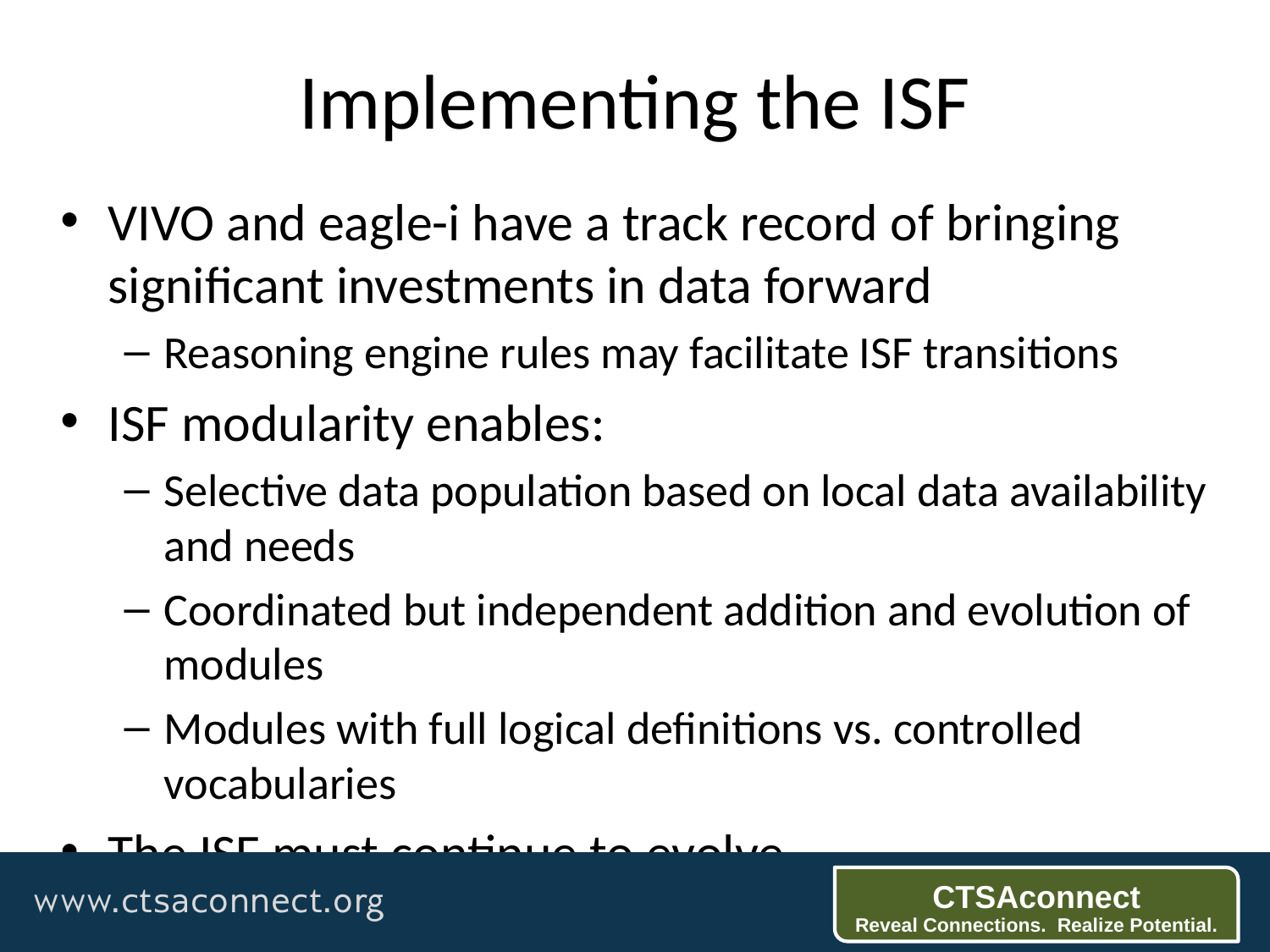

# Implementing the ISF
VIVO and eagle-i have a track record of bringing significant investments in data forward
Reasoning engine rules may facilitate ISF transitions
ISF modularity enables:
Selective data population based on local data availability and needs
Coordinated but independent addition and evolution of modules
Modules with full logical definitions vs. controlled vocabularies
The ISF must continue to evolve

www.ctsaconnect.org
CTSAconnect
Reveal Connections.  Realize Potential.